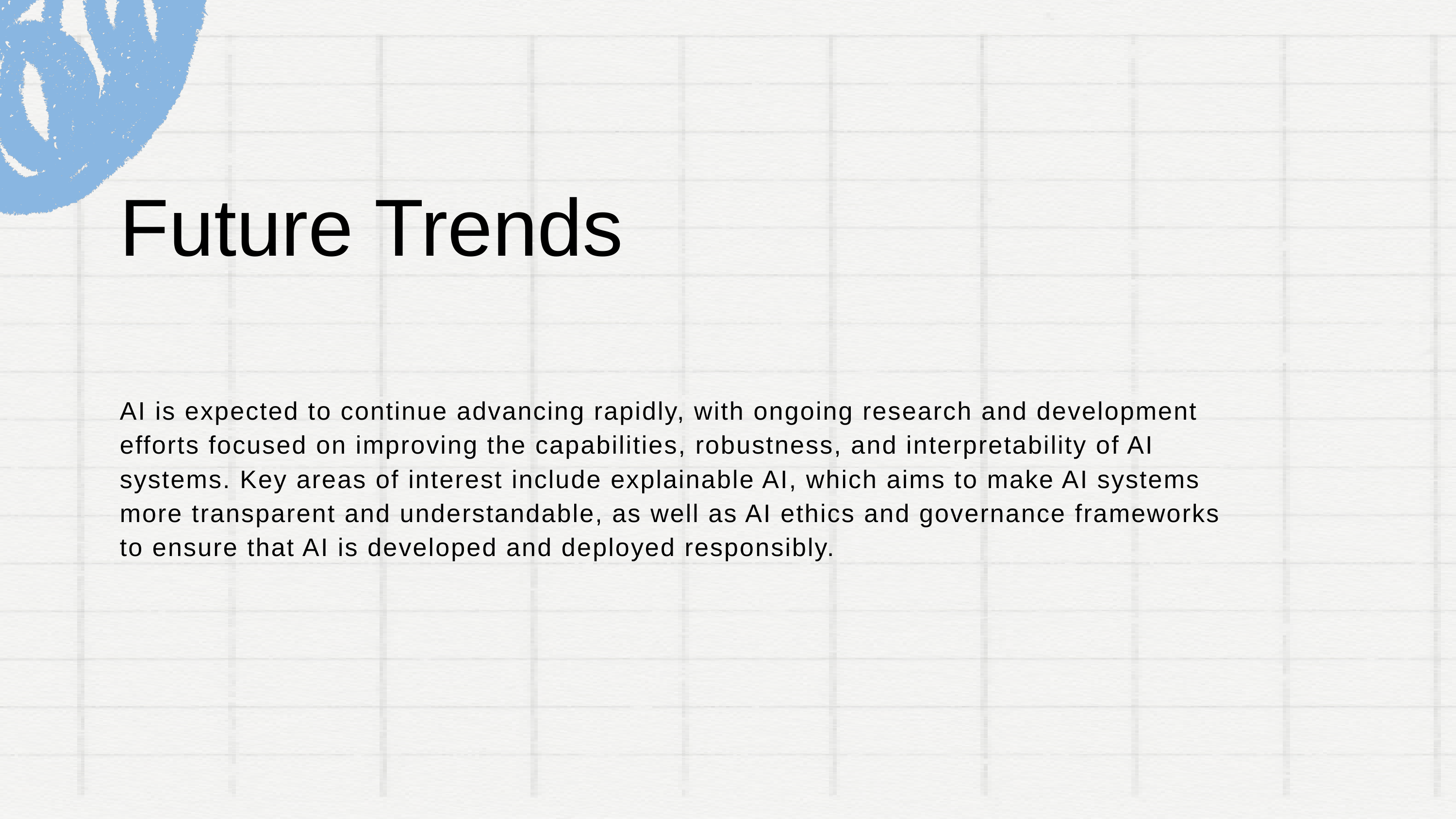

Future Trends
AI is expected to continue advancing rapidly, with ongoing research and development efforts focused on improving the capabilities, robustness, and interpretability of AI systems. Key areas of interest include explainable AI, which aims to make AI systems more transparent and understandable, as well as AI ethics and governance frameworks to ensure that AI is developed and deployed responsibly.